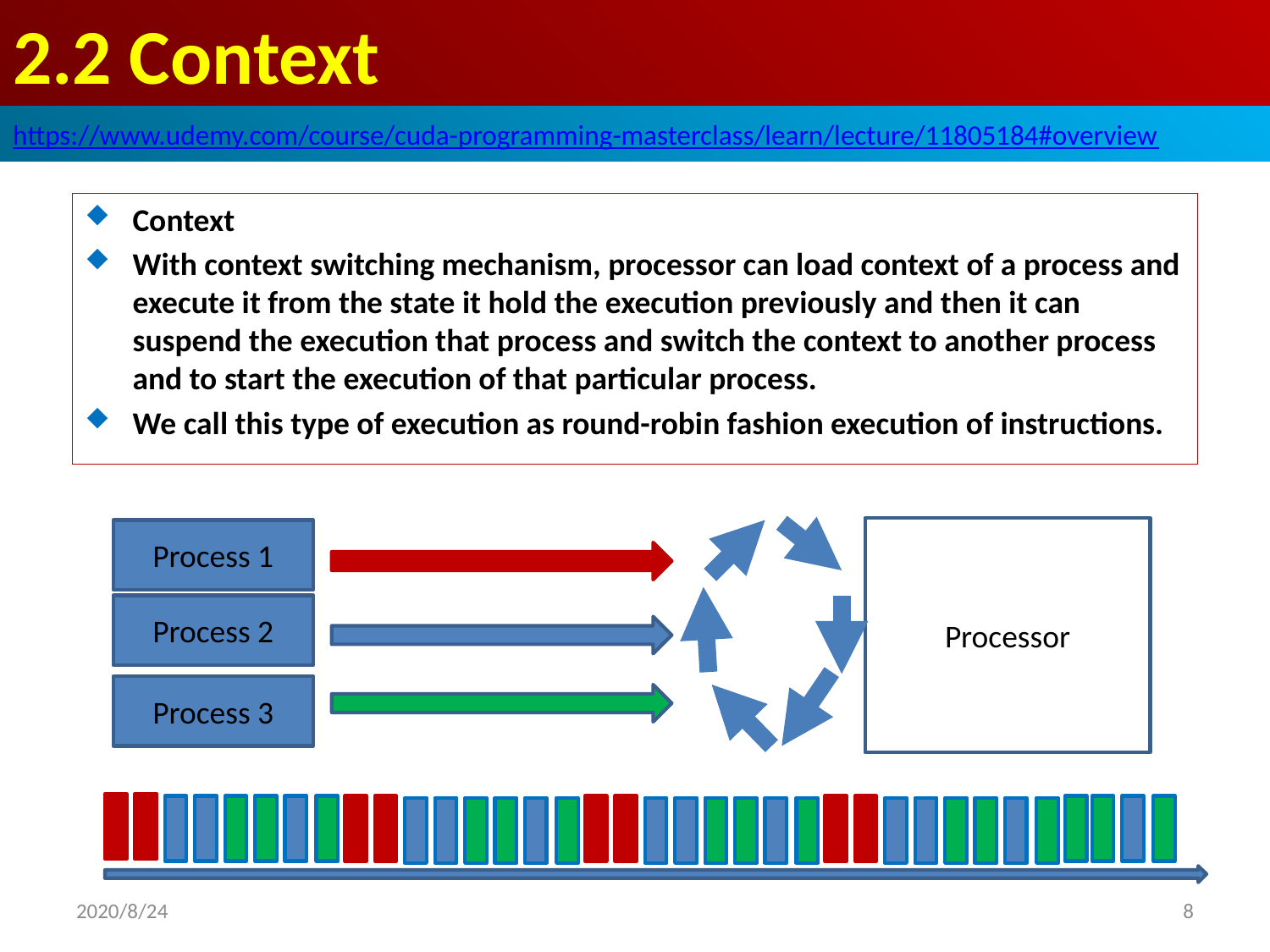

# 2.2 Context
https://www.udemy.com/course/cuda-programming-masterclass/learn/lecture/11805184#overview
Context
With context switching mechanism, processor can load context of a process and execute it from the state it hold the execution previously and then it can suspend the execution that process and switch the context to another process and to start the execution of that particular process.
We call this type of execution as round-robin fashion execution of instructions.
Processor
Process 1

Process 2

Process 3

2020/8/24
8